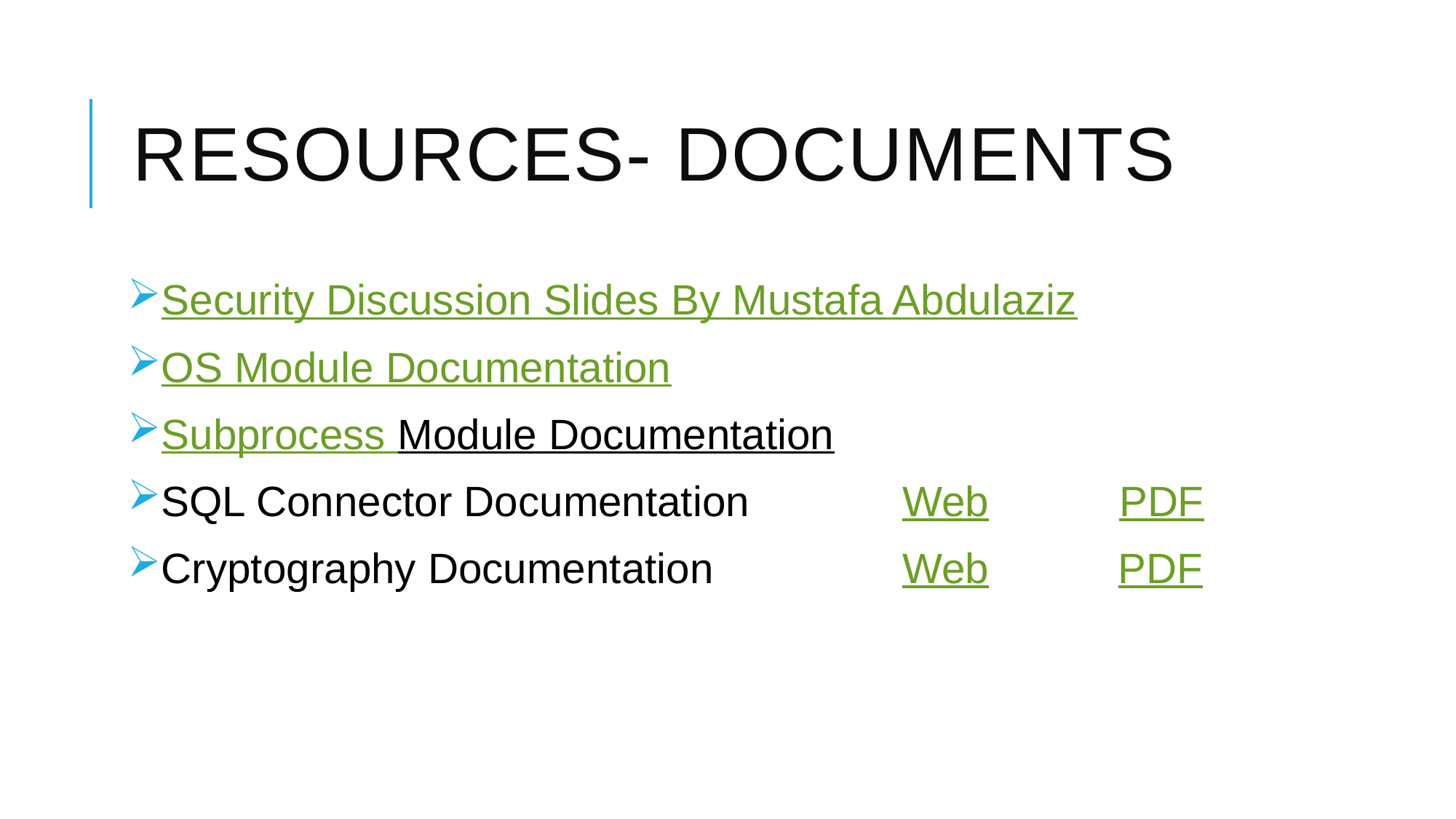

# Resources- Documents
Security Discussion Slides By Mustafa Abdulaziz
OS Module Documentation
Subprocess Module Documentation
SQL Connector Documentation		Web           PDF
Cryptography Documentation 		Web	         PDF